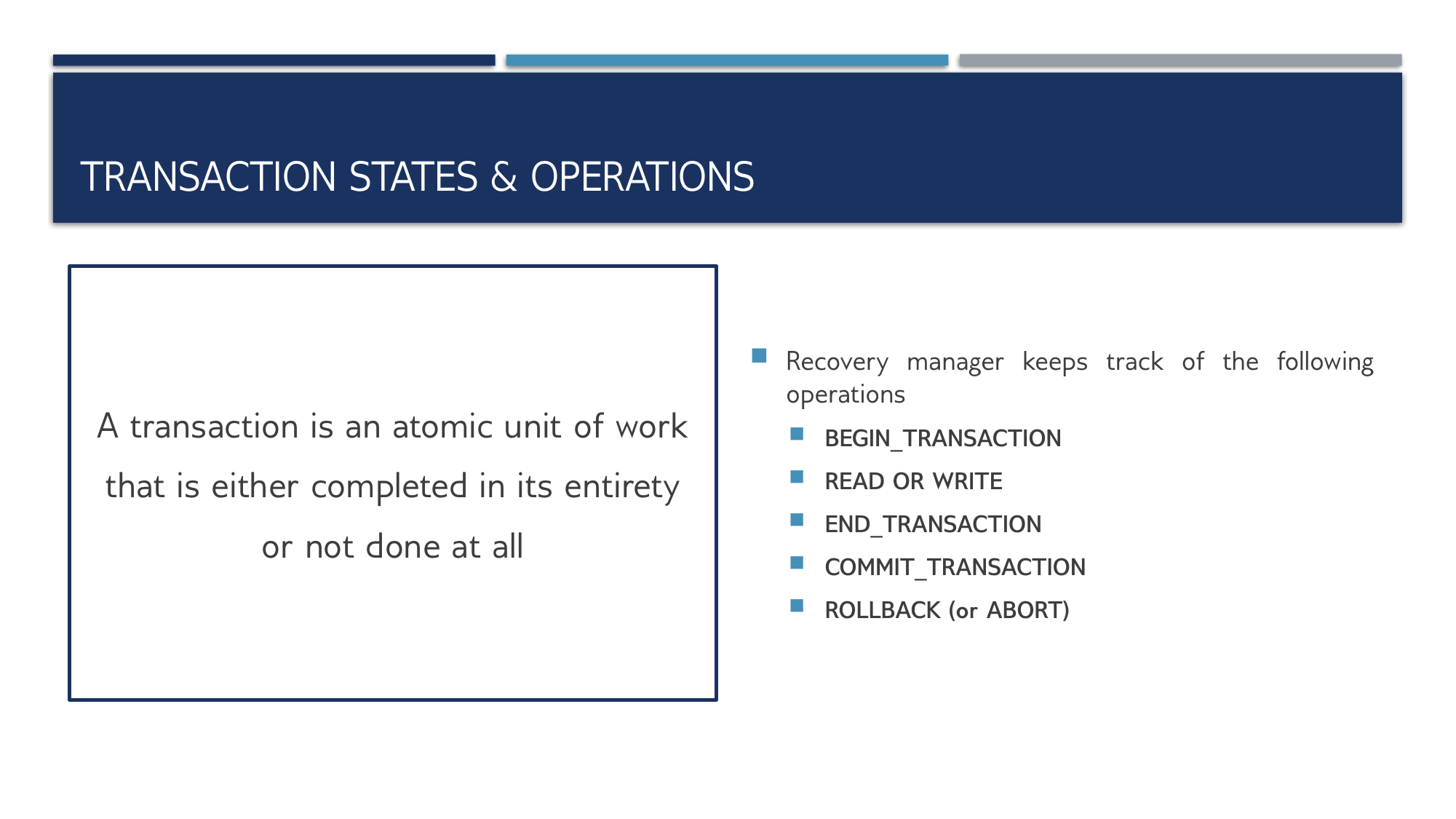

# Transaction states & operations
A transaction is an atomic unit of work
that is either completed in its entirety
or not done at all
Recovery manager keeps track of the following operations
BEGIN_TRANSACTION
READ OR WRITE
END_TRANSACTION
COMMIT_TRANSACTION
ROLLBACK (or ABORT)